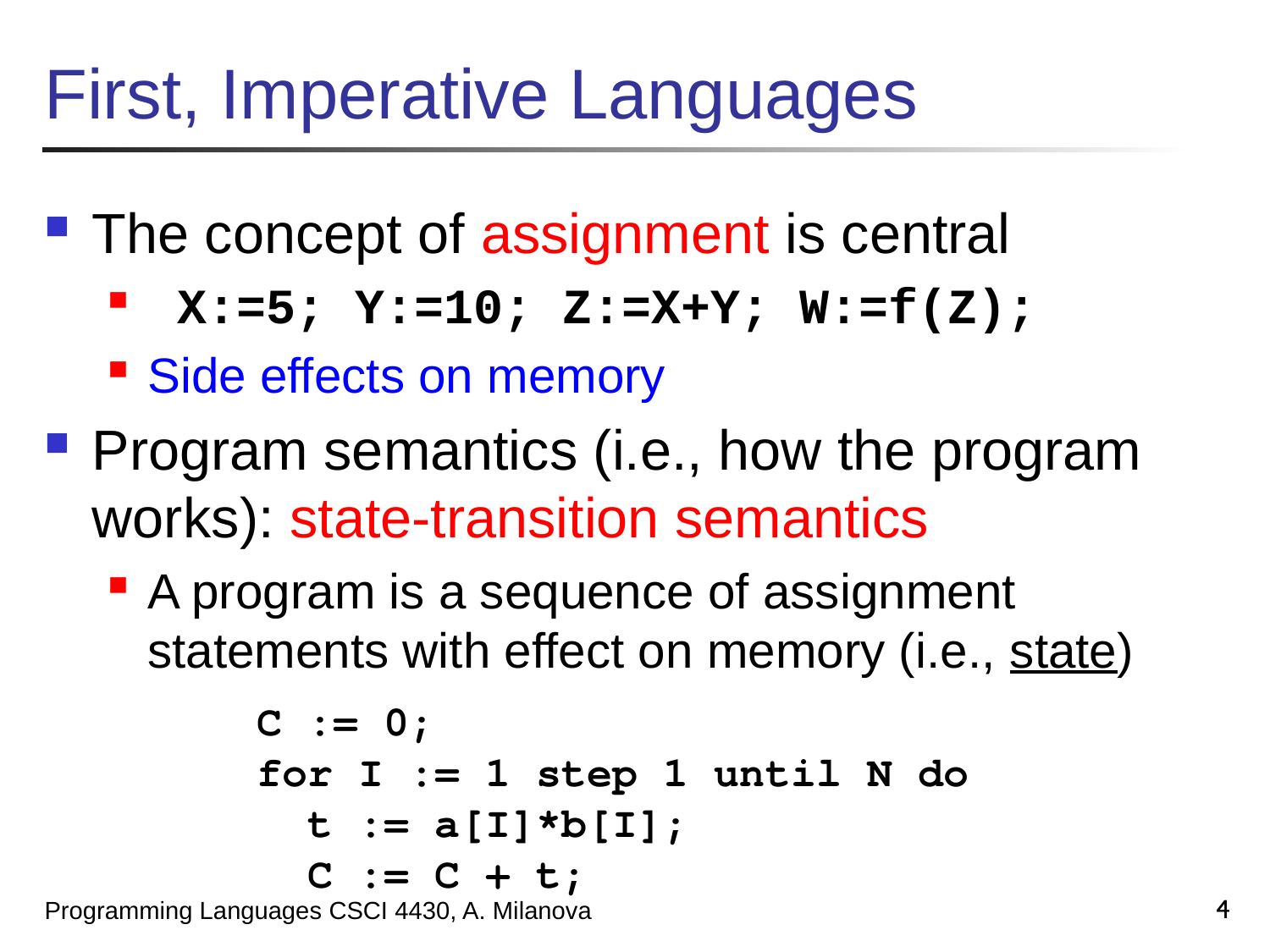

# First, Imperative Languages
The concept of assignment is central
 X:=5; Y:=10; Z:=X+Y; W:=f(Z);
Side effects on memory
Program semantics (i.e., how the program works): state-transition semantics
A program is a sequence of assignment statements with effect on memory (i.e., state)
C := 0;
for I := 1 step 1 until N do
  t := a[I]*b[I];
  C := C + t;
4
Programming Languages CSCI 4430, A. Milanova